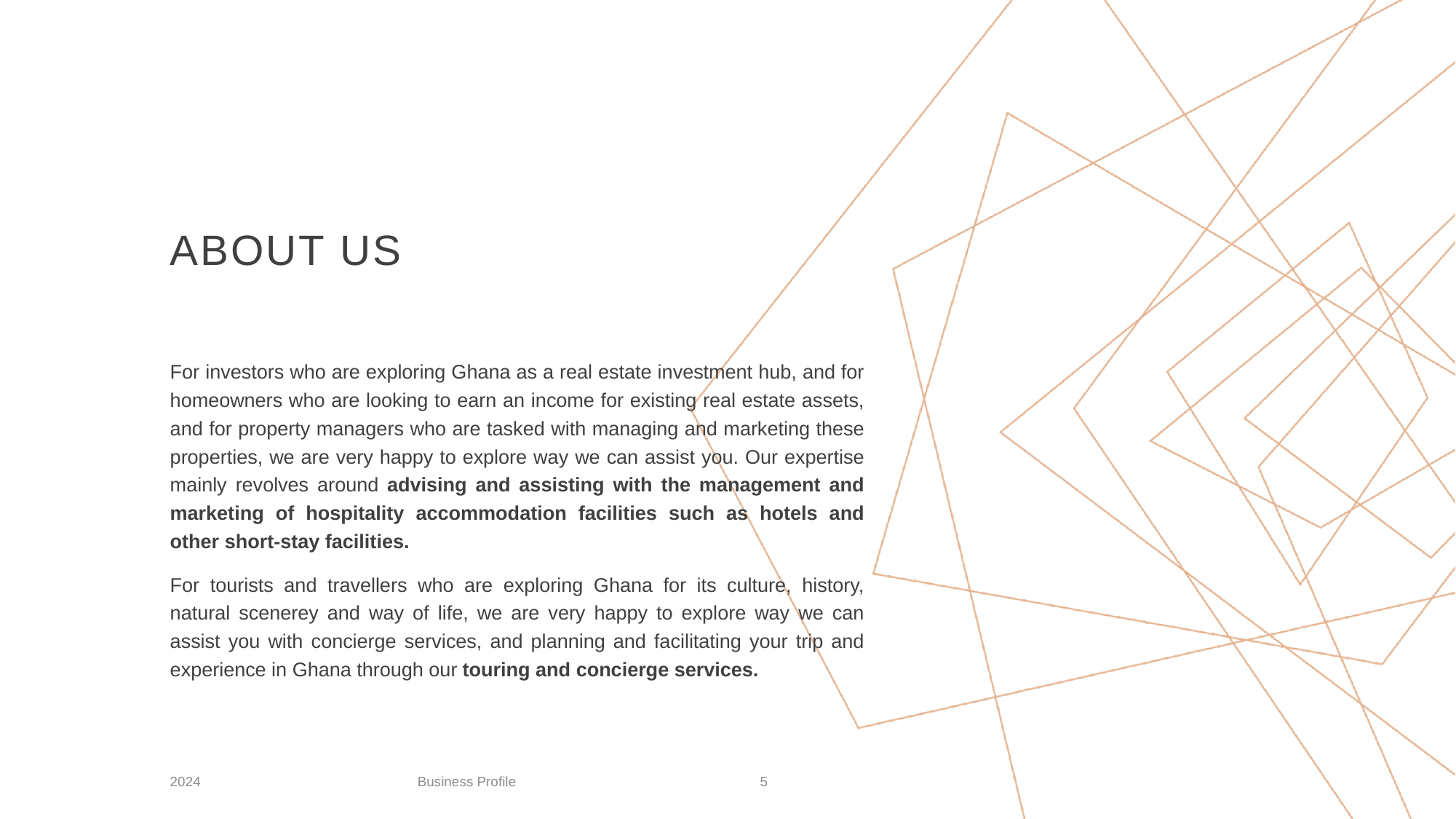

# ABOUT US
For investors who are exploring Ghana as a real estate investment hub, and for homeowners who are looking to earn an income for existing real estate assets, and for property managers who are tasked with managing and marketing these properties, we are very happy to explore way we can assist you. Our expertise mainly revolves around advising and assisting with the management and marketing of hospitality accommodation facilities such as hotels and other short-stay facilities.
For tourists and travellers who are exploring Ghana for its culture, history, natural scenerey and way of life, we are very happy to explore way we can assist you with concierge services, and planning and facilitating your trip and experience in Ghana through our touring and concierge services.

Business Profile
2024
5